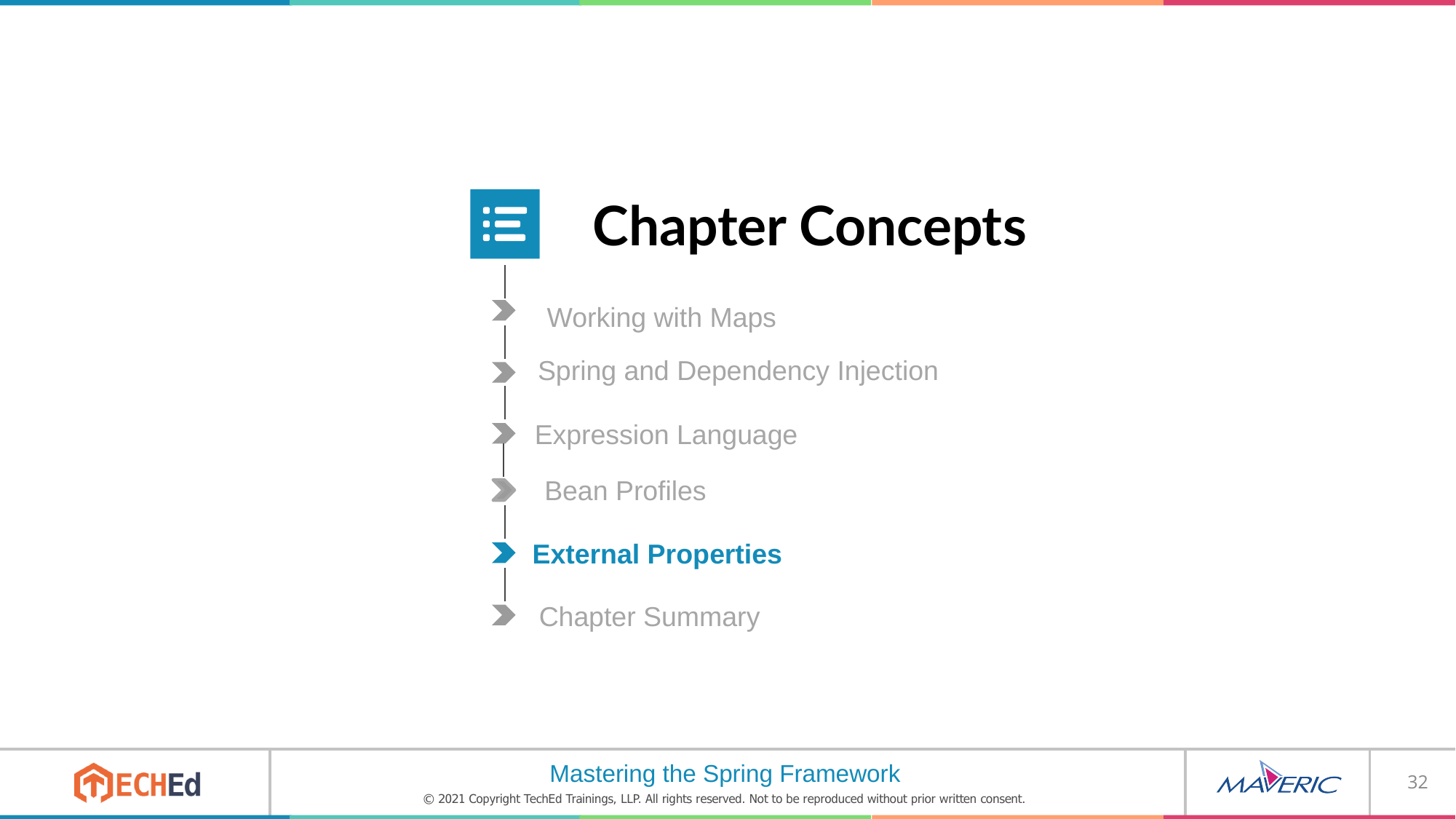

Chapter Concepts

Working with Maps

Spring and Dependency Injection

Expression Language

Bean Profiles

External Properties

Chapter Summary